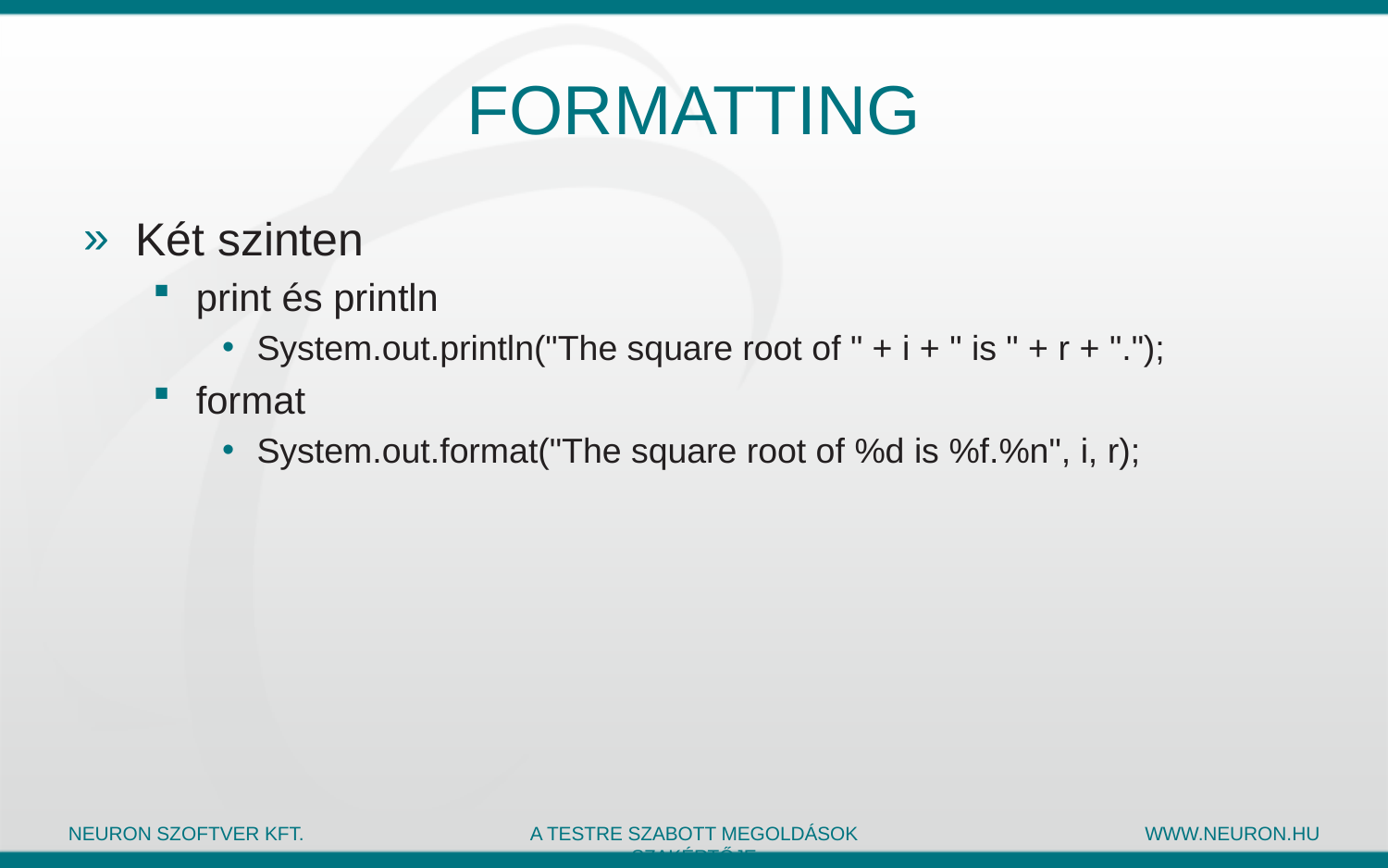

# Formatting
Két szinten
print és println
System.out.println("The square root of " + i + " is " + r + ".");
format
System.out.format("The square root of %d is %f.%n", i, r);